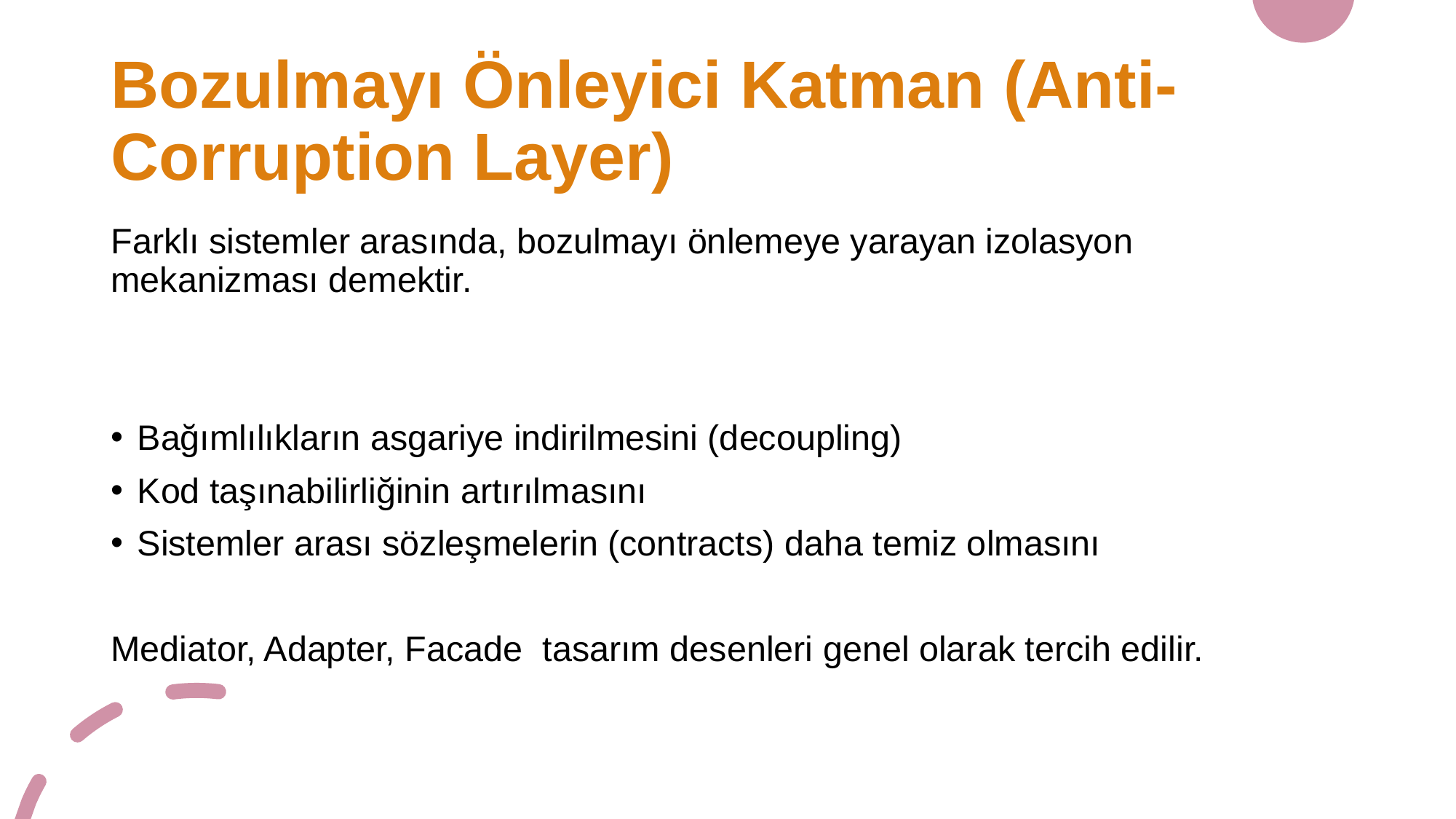

# Bozulmayı Önleyici Katman (Anti-Corruption Layer)
Farklı sistemler arasında, bozulmayı önlemeye yarayan izolasyon mekanizması demektir.

Bağımlılıkların asgariye indirilmesini (decoupling)
Kod taşınabilirliğinin artırılmasını
Sistemler arası sözleşmelerin (contracts) daha temiz olmasını

Mediator, Adapter, Facade  tasarım desenleri genel olarak tercih edilir.